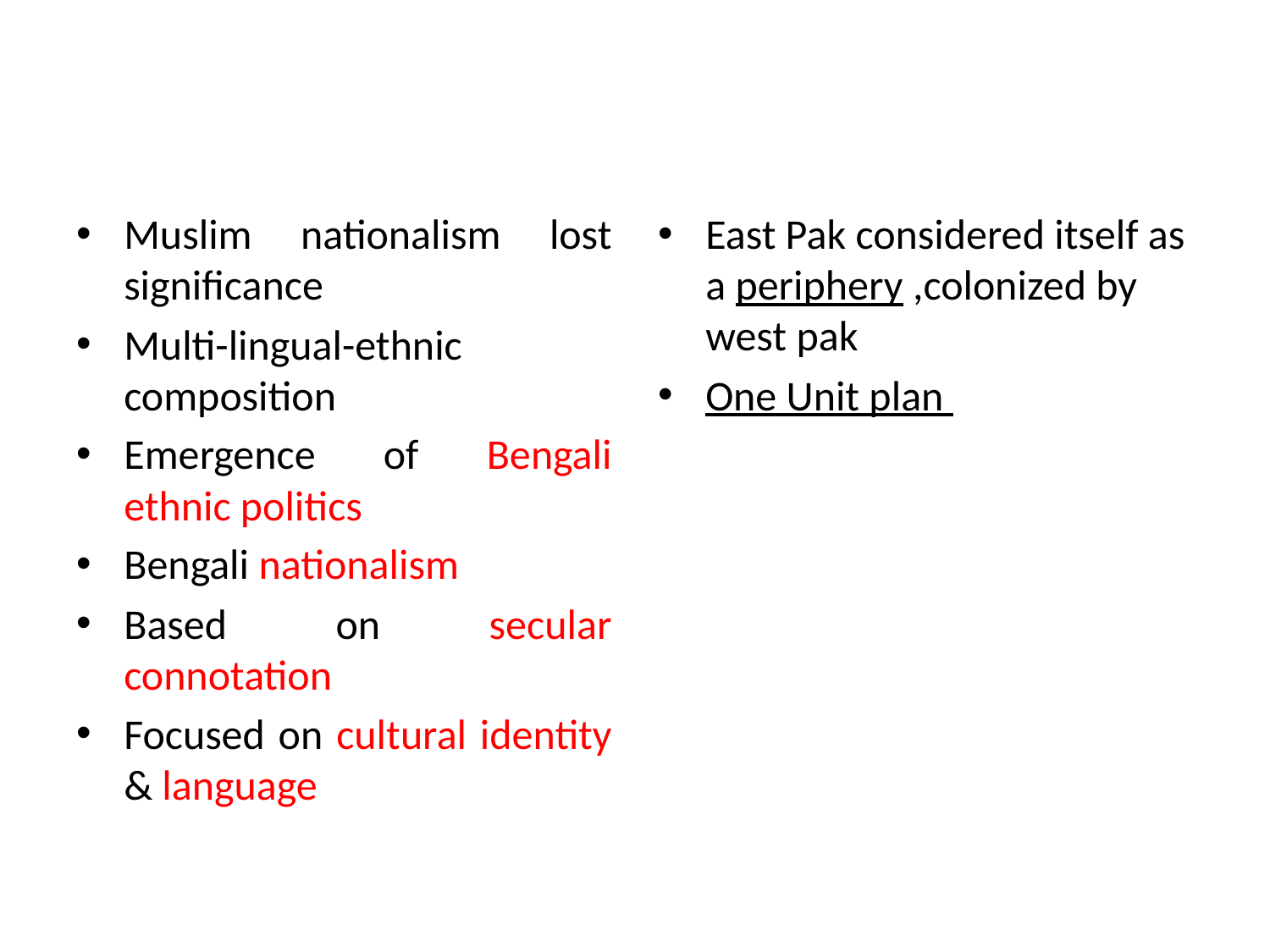

#
Muslim nationalism lost significance
Multi-lingual-ethnic composition
Emergence of Bengali ethnic politics
Bengali nationalism
Based on secular connotation
Focused on cultural identity & language
East Pak considered itself as a periphery ,colonized by west pak
One Unit plan